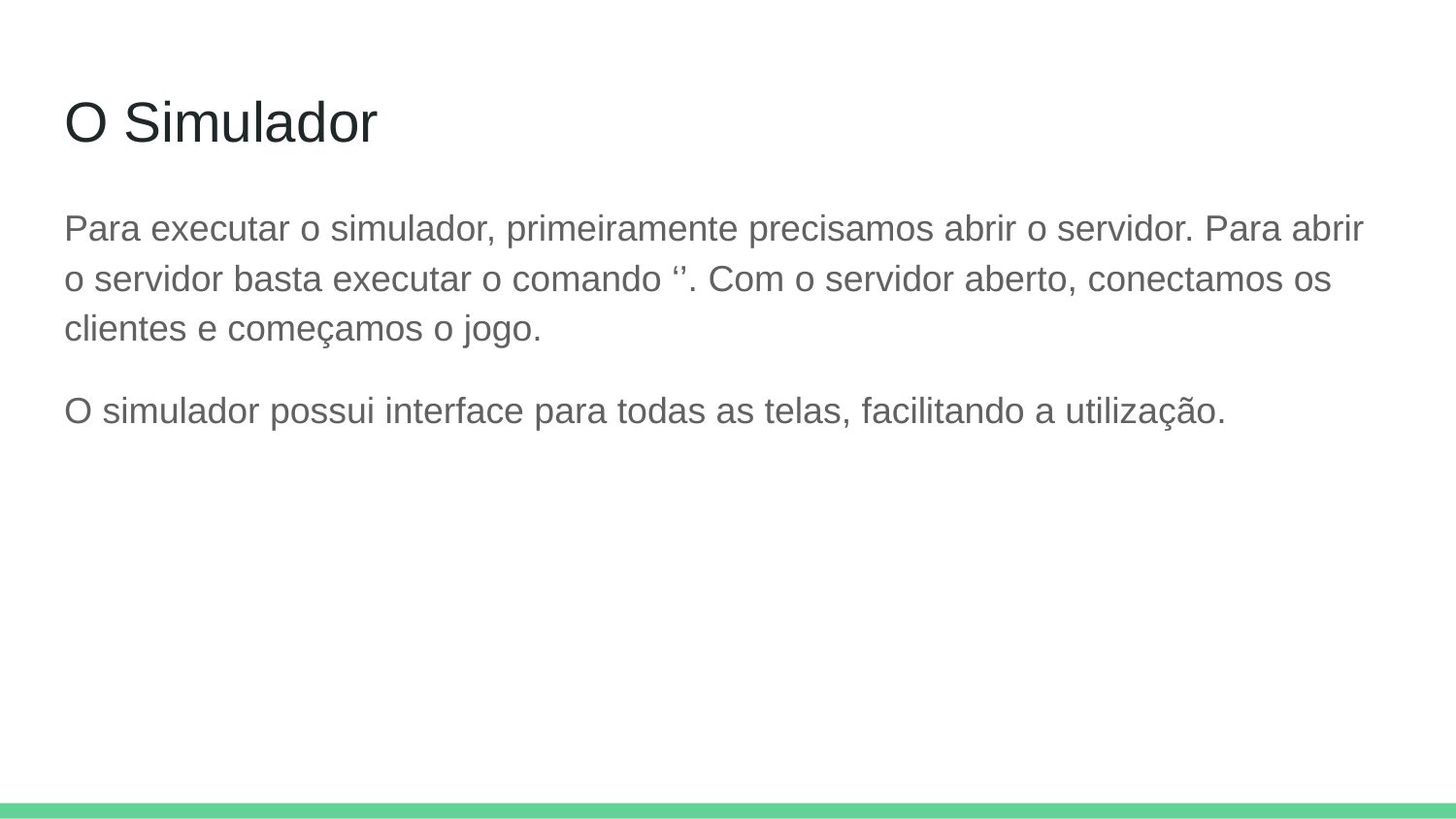

# O Simulador
Para executar o simulador, primeiramente precisamos abrir o servidor. Para abrir o servidor basta executar o comando ‘’. Com o servidor aberto, conectamos os clientes e começamos o jogo.
O simulador possui interface para todas as telas, facilitando a utilização.